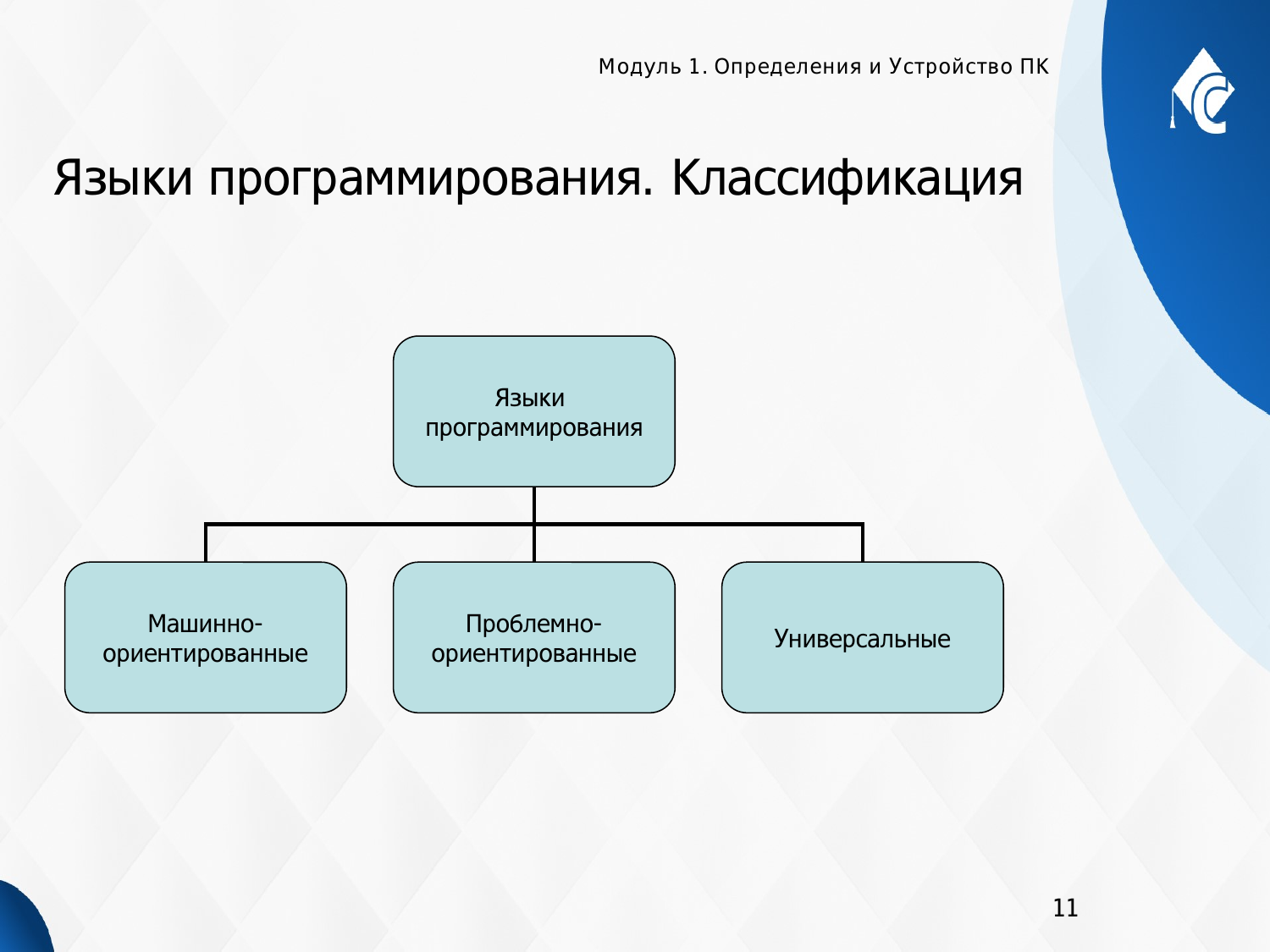

Модуль 1. Определения и Устройство ПК
# Языки программирования. Классификация
Языки
программирования
Машинно-
ориентированные
Проблемно-
ориентированные
Универсальные
11